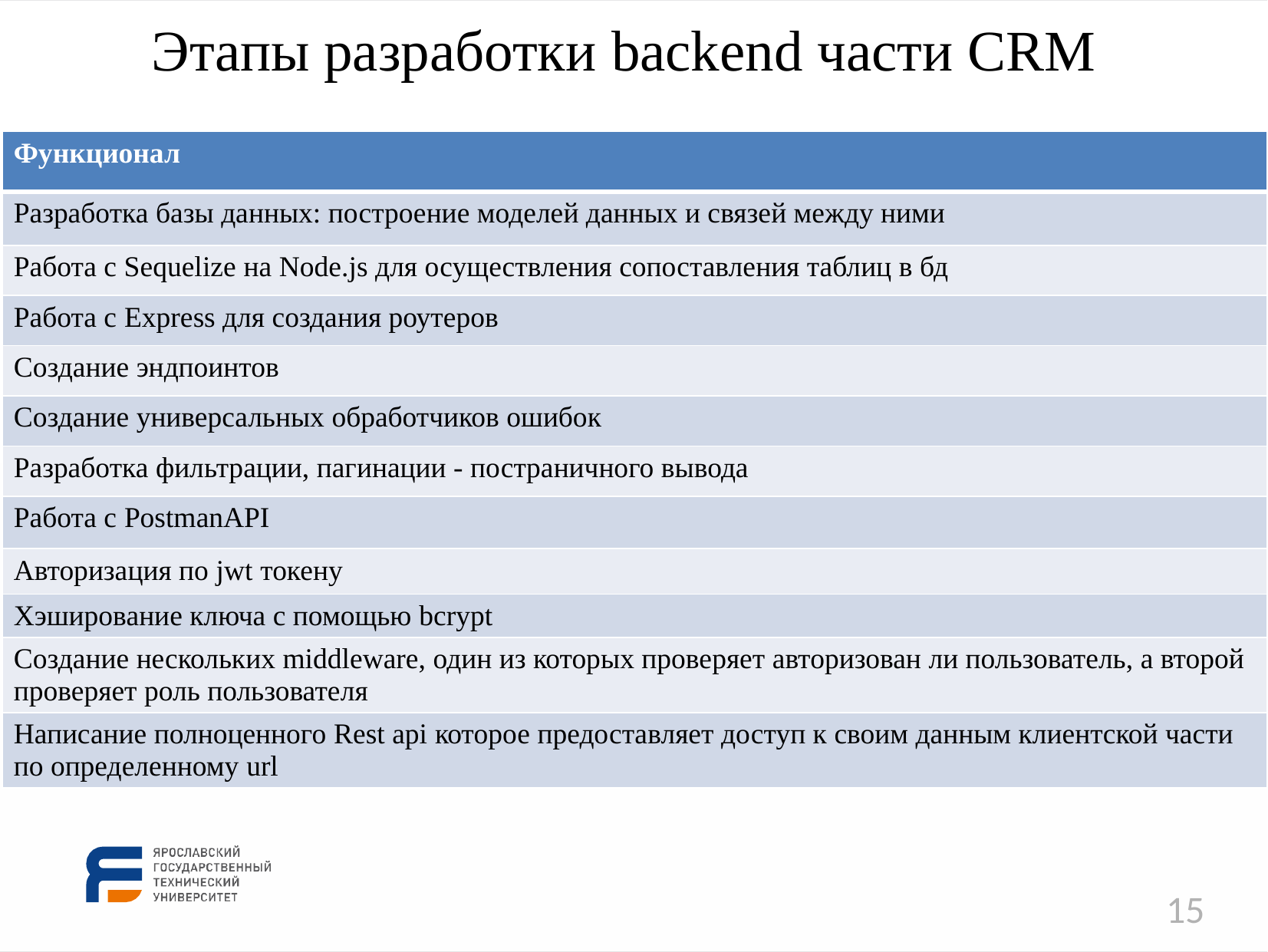

Этапы разработки backend части CRM
| Функционал |
| --- |
| Разработка базы данных: построение моделей данных и связей между ними |
| Работа с Sequelize на Node.js для осуществления сопоставления таблиц в бд |
| Работа с Express для создания роутеров |
| Создание эндпоинтов |
| Создание универсальных обработчиков ошибок |
| Разработка фильтрации, пагинации - постраничного вывода |
| Работа с PostmanAPI |
| Авторизация по jwt токену |
| Хэширование ключа с помощью bcrypt |
| Создание нескольких middleware, один из которых проверяет авторизован ли пользователь, а второй проверяет роль пользователя |
| Написание полноценного Rest api которое предоставляет доступ к своим данным клиентской части по определенному url |

15